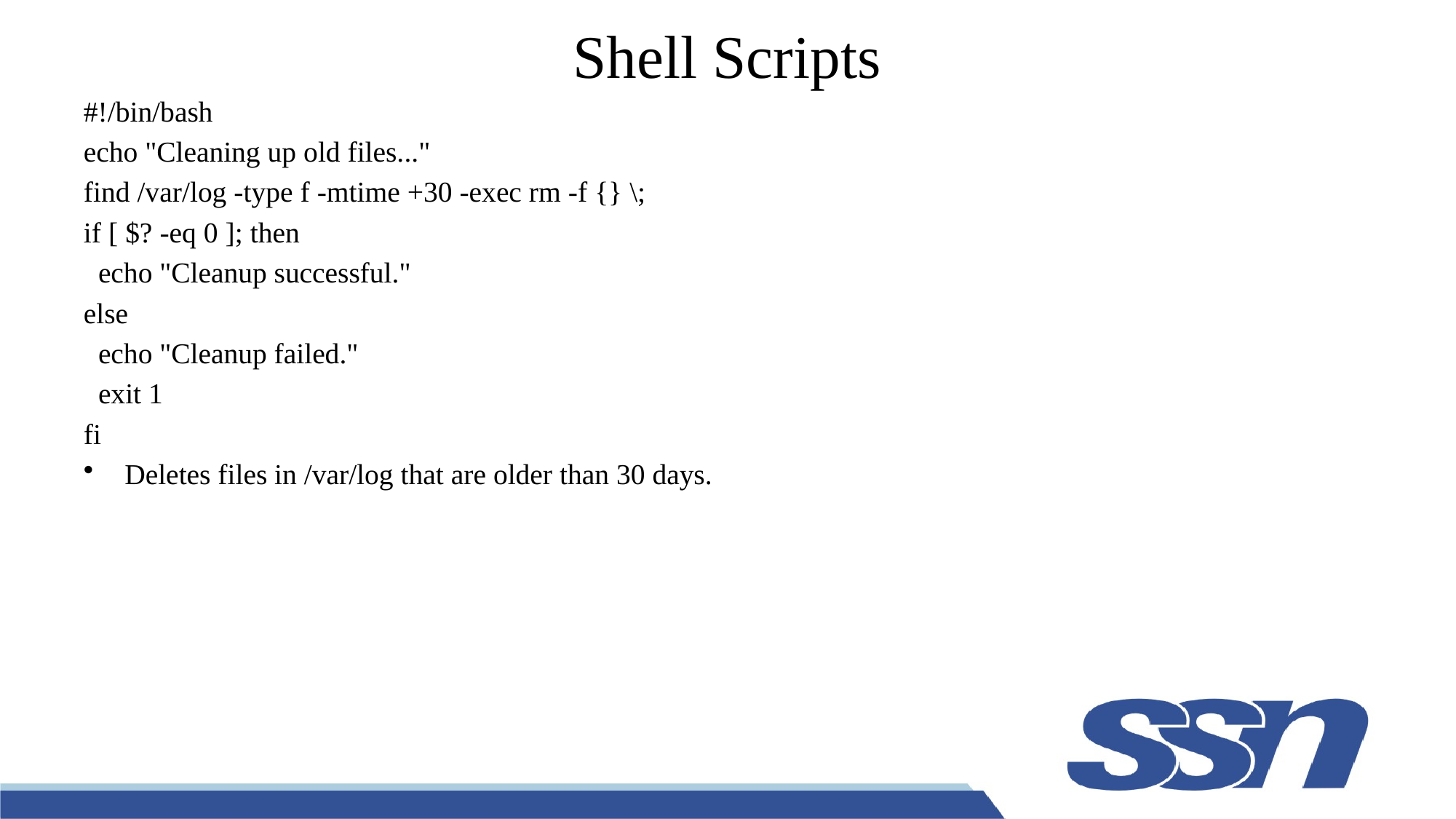

# Shell Scripts
#!/bin/bash
echo "Cleaning up old files..."
find /var/log -type f -mtime +30 -exec rm -f {} \;
if [ $? -eq 0 ]; then
  echo "Cleanup successful."
else
  echo "Cleanup failed."
  exit 1
fi
Deletes files in /var/log that are older than 30 days.